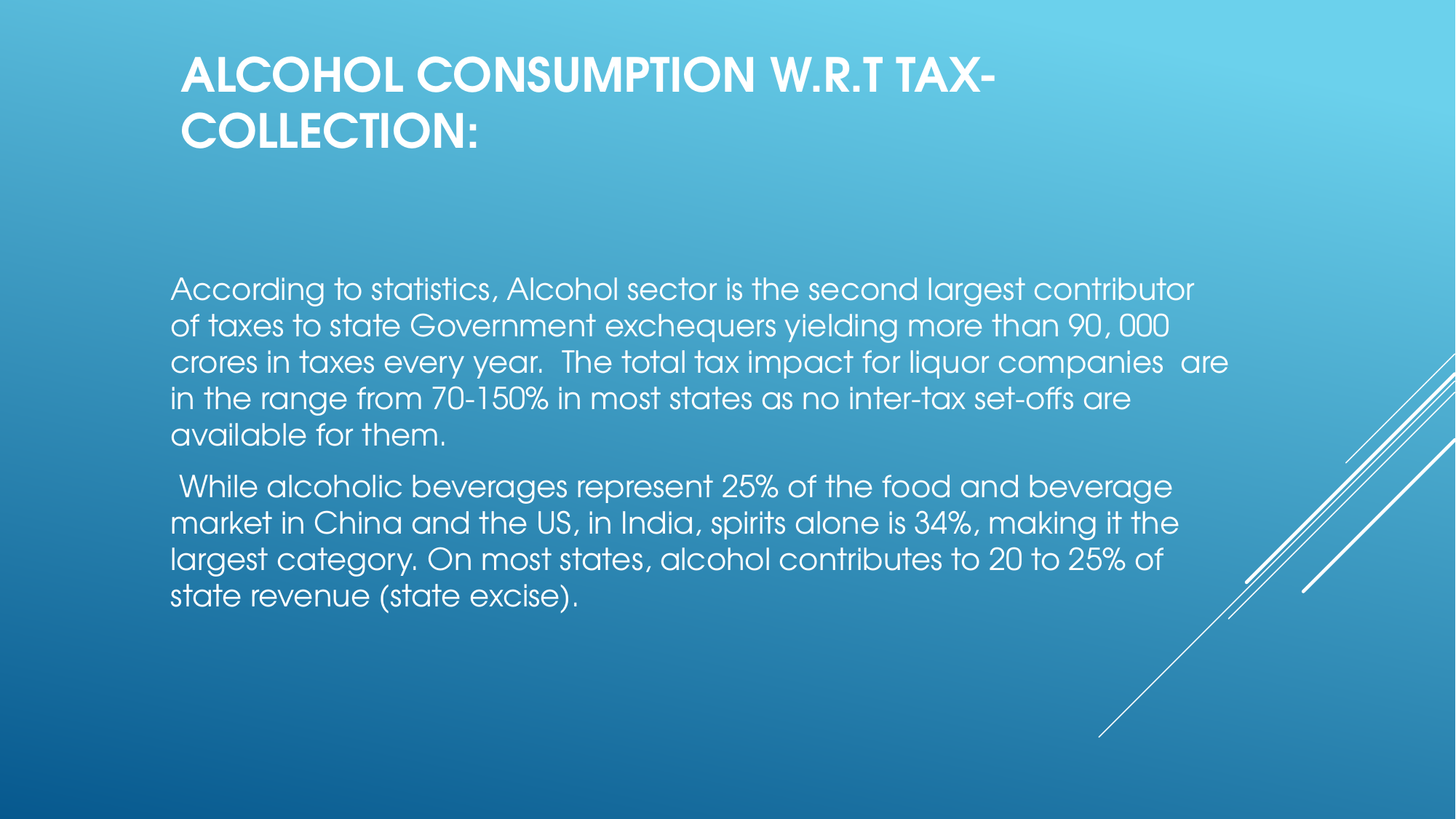

# Alcohol Consumption w.r.t Tax-Collection:
According to statistics, Alcohol sector is the second largest contributor  of taxes to state Government exchequers yielding more than 90, 000  crores in taxes every year.  The total tax impact for liquor companies  are in the range from 70-150% in most states as no inter-tax set-offs are available for them.
 While alcoholic beverages represent 25% of the food and beverage  market in China and the US, in India, spirits alone is 34%, making it the  largest category. On most states, alcohol contributes to 20 to 25% of    state revenue (state excise).